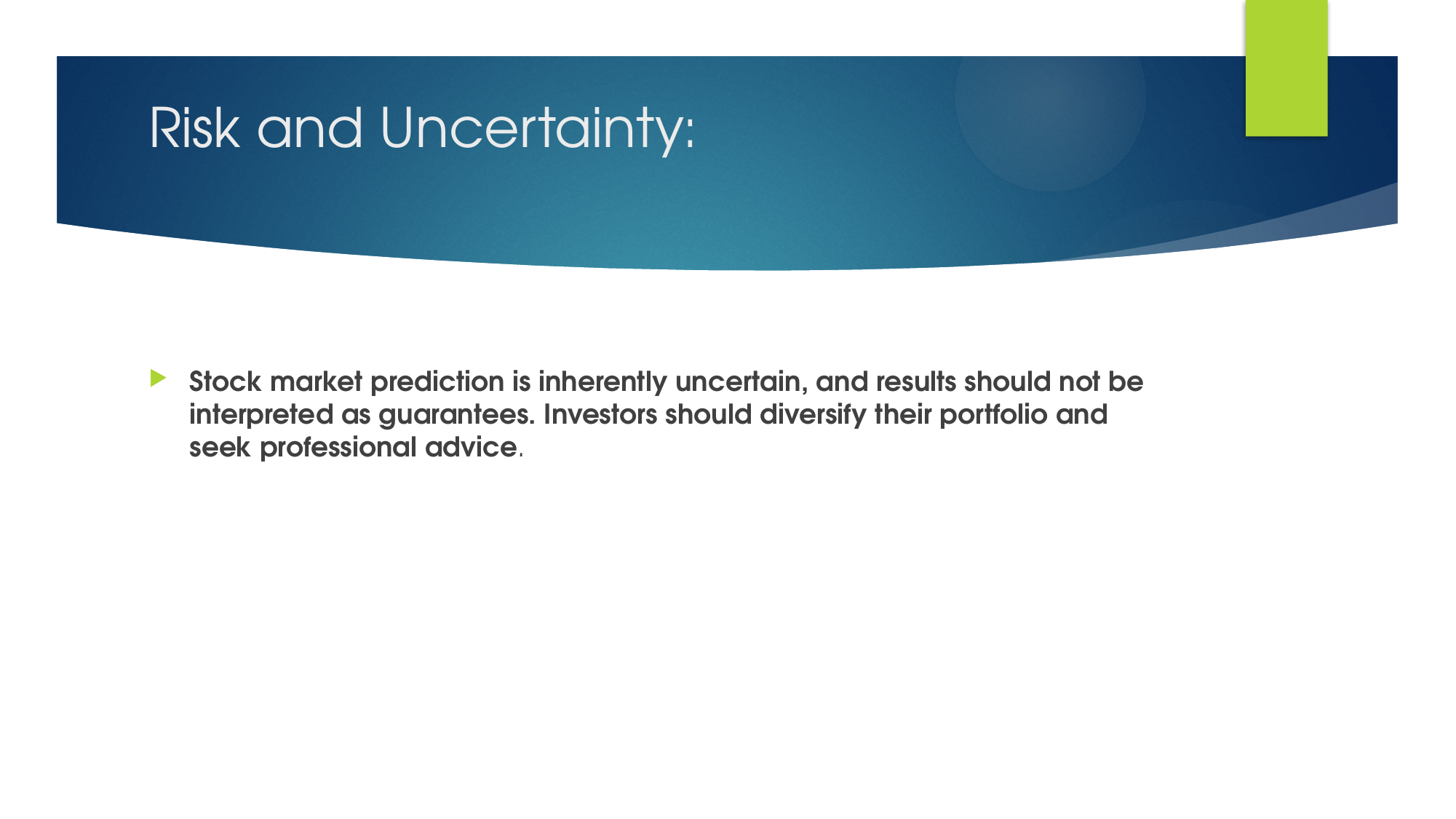

# Risk and Uncertainty:

Stock market prediction is inherently uncertain, and results should not be interpreted as guarantees. Investors should diversify their portfolio and seek professional advice.